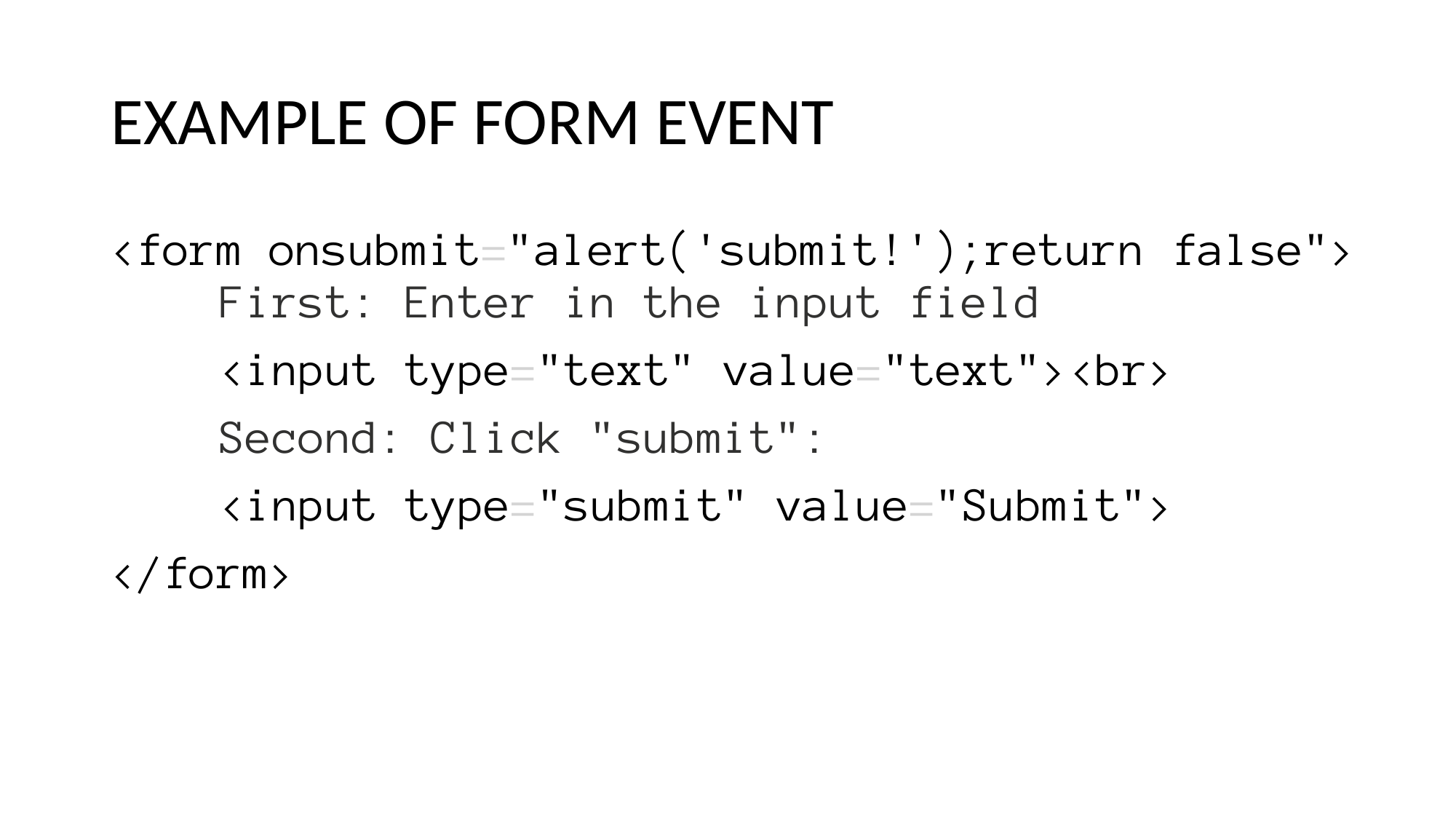

# EXAMPLE OF FORM EVENT
<form onsubmit="alert('submit!');return false"> 	First: Enter in the input field
	<input type="text" value="text"><br>
	Second: Click "submit":
	<input type="submit" value="Submit">
</form>